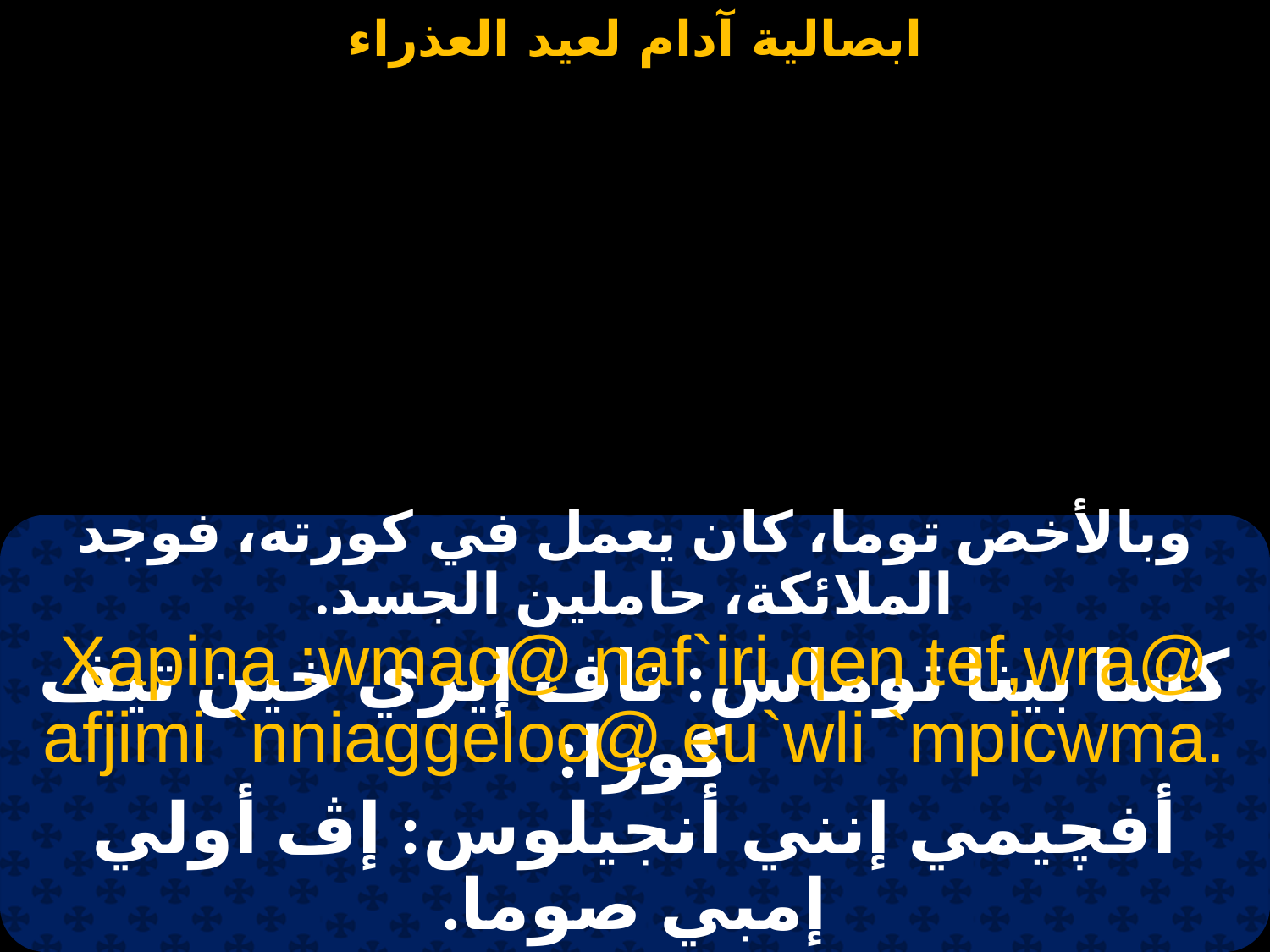

#
وبالأخص توما، كان يعمل في كورته، فوجد الملائكة، حاملين الجسد.
Xapina :wmac@ naf`iri qen tef,wra@ afjimi `nniaggeloc@ eu`wli `mpicwma.
كسا بينا توماس: ناف إيري خين تيف كورا:
أفچيمي إنني أنجيلوس: إڤ أولي إمبي صوما.